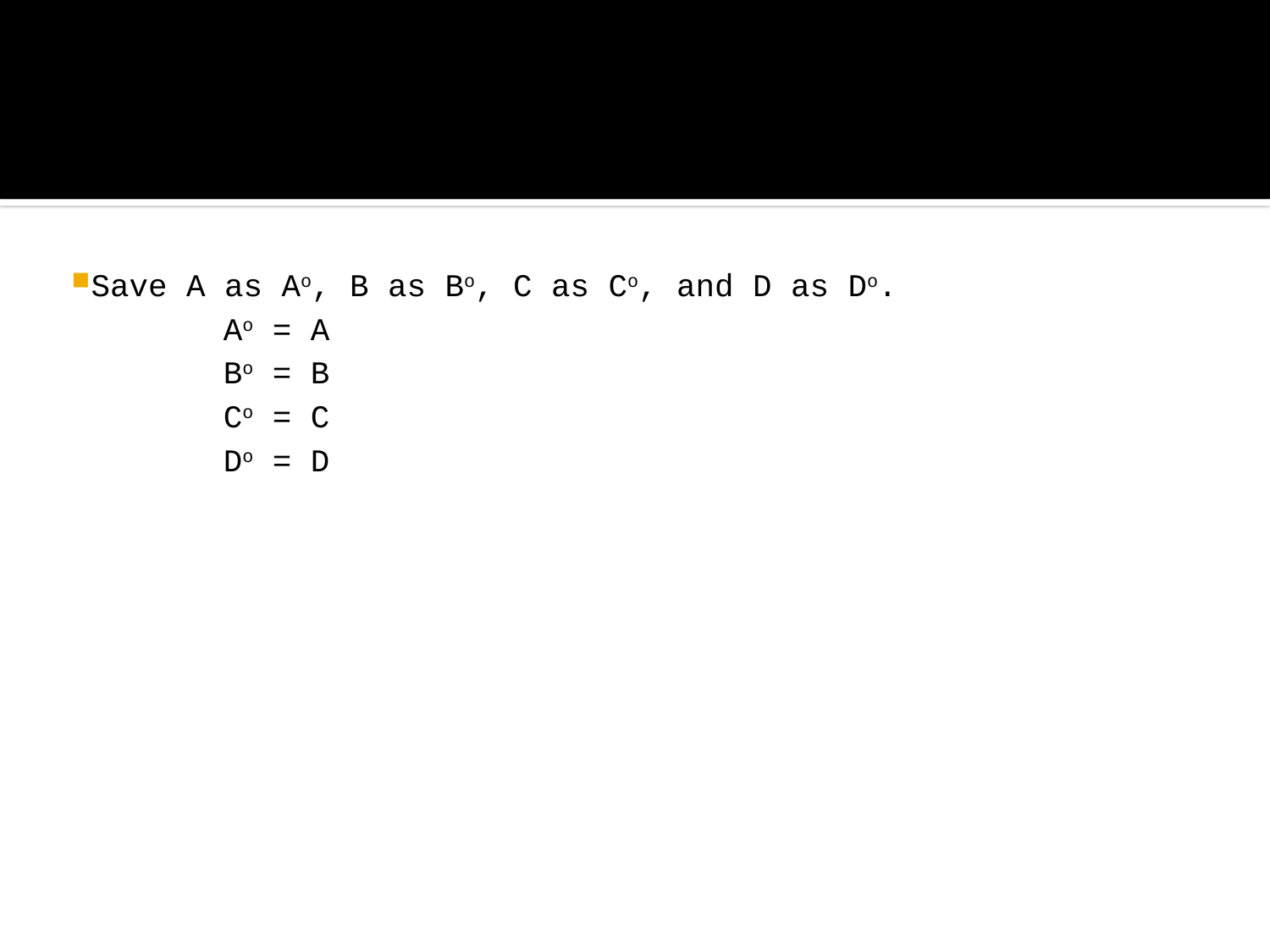

#
Save A as Ao, B as Bo, C as Co, and D as Do.
        Ao = A
        Bo = B
        Co = C
        Do = D